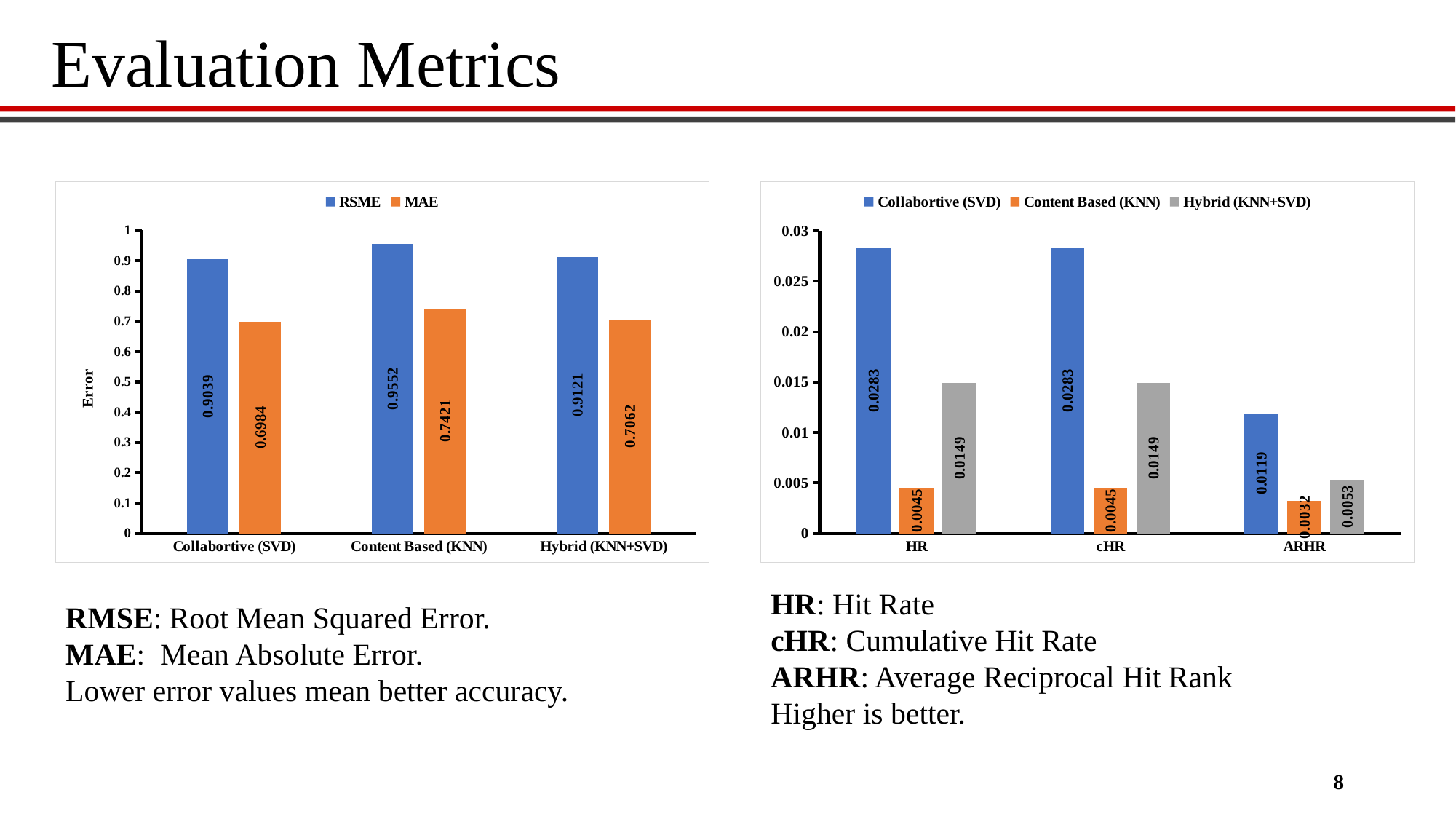

# Evaluation Metrics

### Chart

| Category | RSME | MAE |
|---|---|---|
| Collabortive (SVD) | 0.9039 | 0.6984 |
| Content Based (KNN) | 0.9552 | 0.7421 |
| Hybrid (KNN+SVD) | 0.9121 | 0.7062 |

### Chart

| Category | Collabortive (SVD) | Content Based (KNN) | Hybrid (KNN+SVD) |
|---|---|---|---|
| HR | 0.0283 | 0.0045 | 0.0149 |
| cHR | 0.0283 | 0.0045 | 0.0149 |
| ARHR | 0.0119 | 0.0032 | 0.0053 |
HR: Hit Rate
cHR: Cumulative Hit Rate
ARHR: Average Reciprocal Hit Rank
Higher is better.
RMSE: Root Mean Squared Error.
MAE:  Mean Absolute Error.
Lower error values mean better accuracy.
8